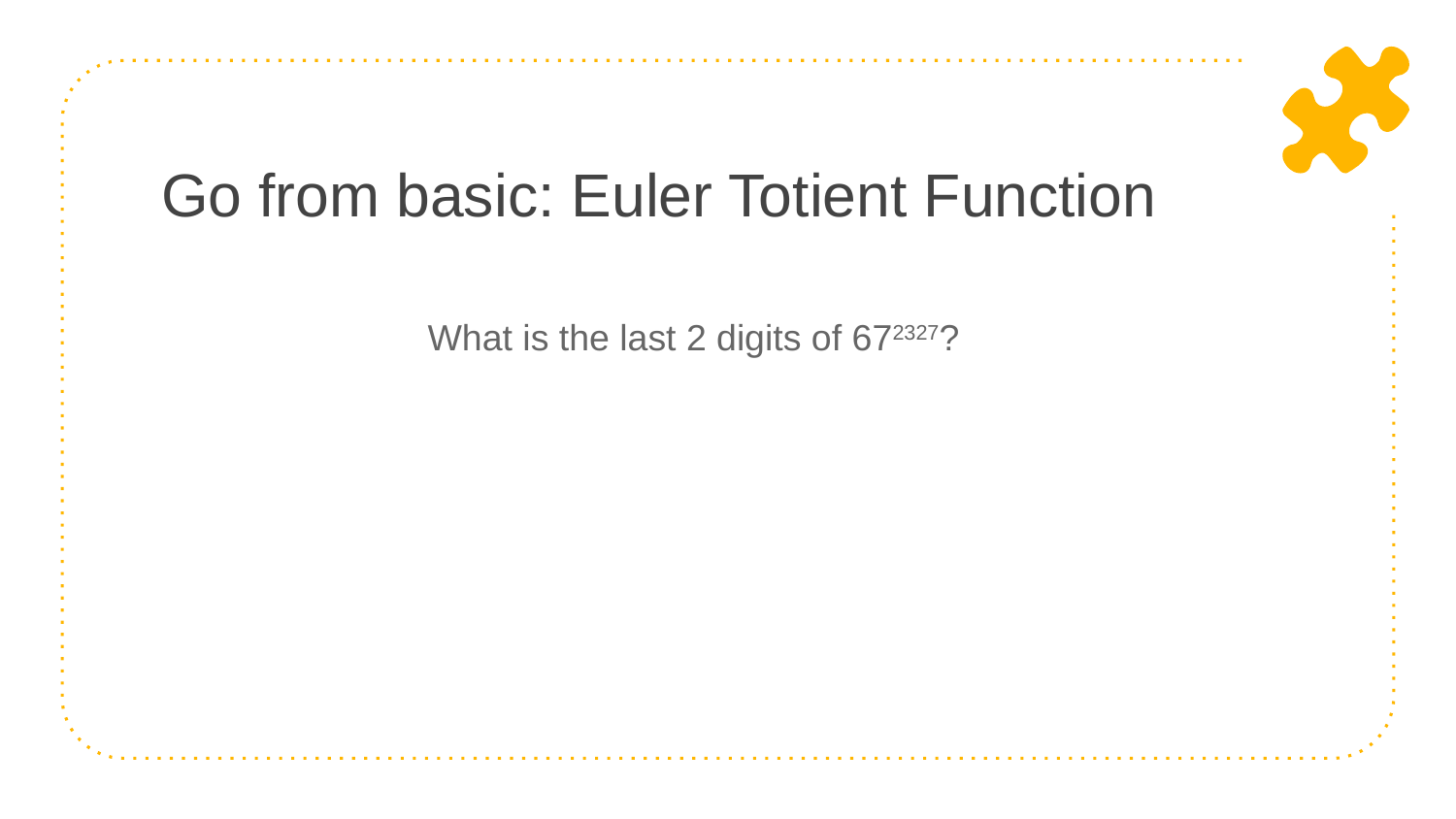

# Go from basic: Euler Totient Function
What is the last 2 digits of 672327?